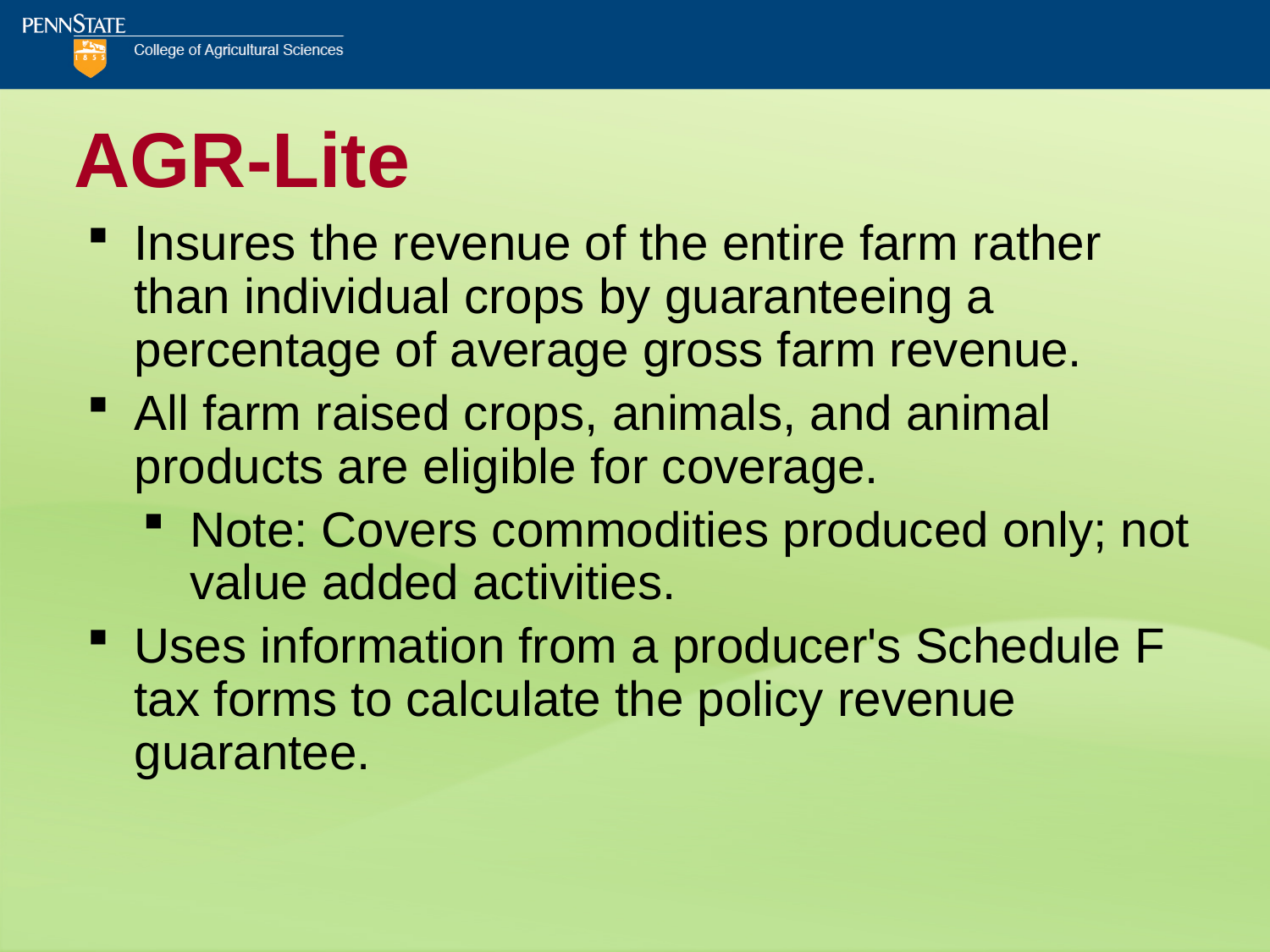

# AGR-Lite
Insures the revenue of the entire farm rather than individual crops by guaranteeing a percentage of average gross farm revenue.
All farm raised crops, animals, and animal products are eligible for coverage.
Note: Covers commodities produced only; not value added activities.
Uses information from a producer's Schedule F tax forms to calculate the policy revenue guarantee.